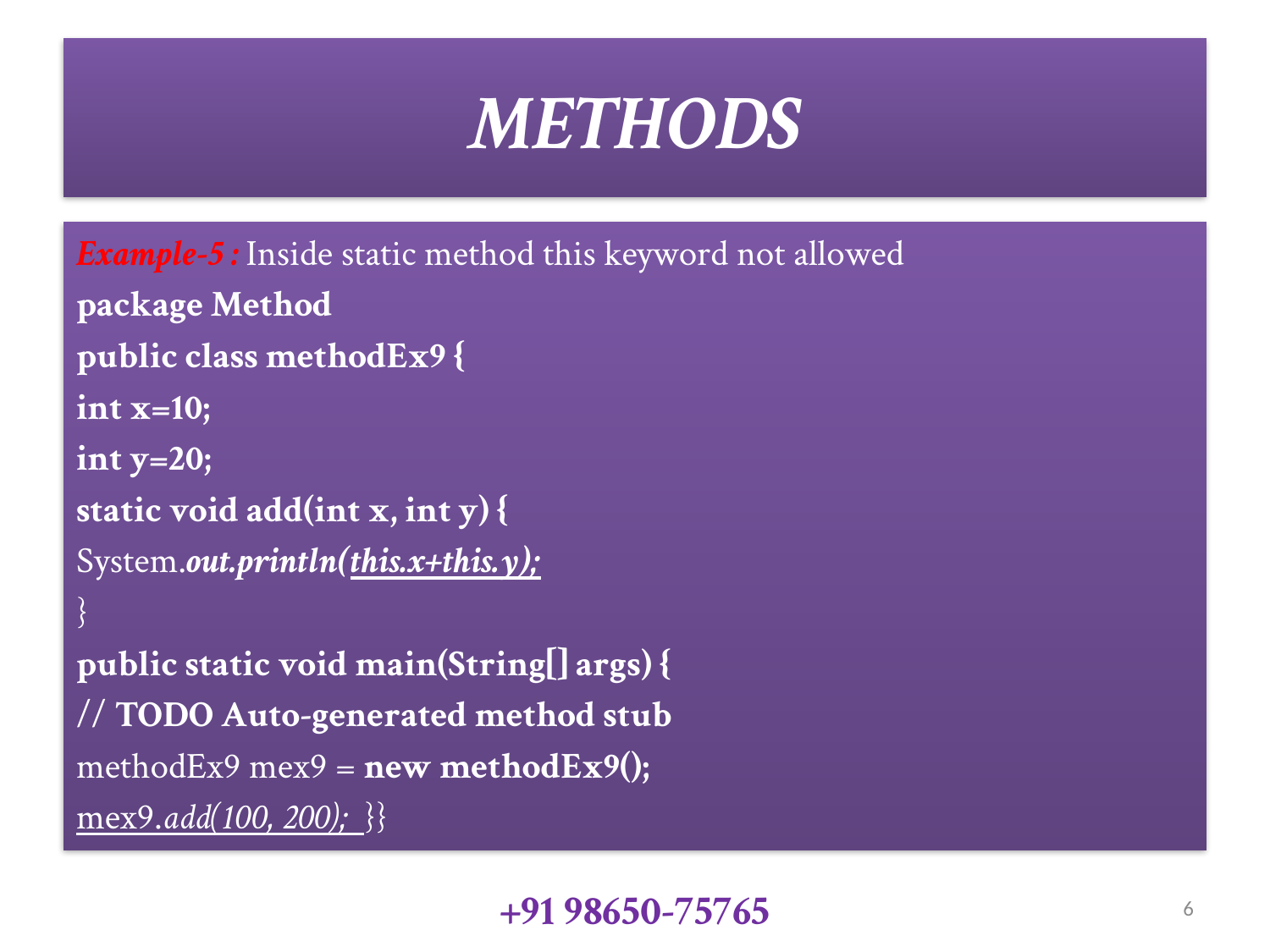

# METHODS
Example-5 : Inside static method this keyword not allowed
package Method
public class methodEx9 {
int x=10;
int y=20;
static void add(int x, int y) {
System.out.println(this.x+this.y);
}
public static void main(String[] args) {
// TODO Auto-generated method stub
methodEx9 mex9 = new methodEx9();
mex9.add(100, 200);  }}

+91 98650-75765
6